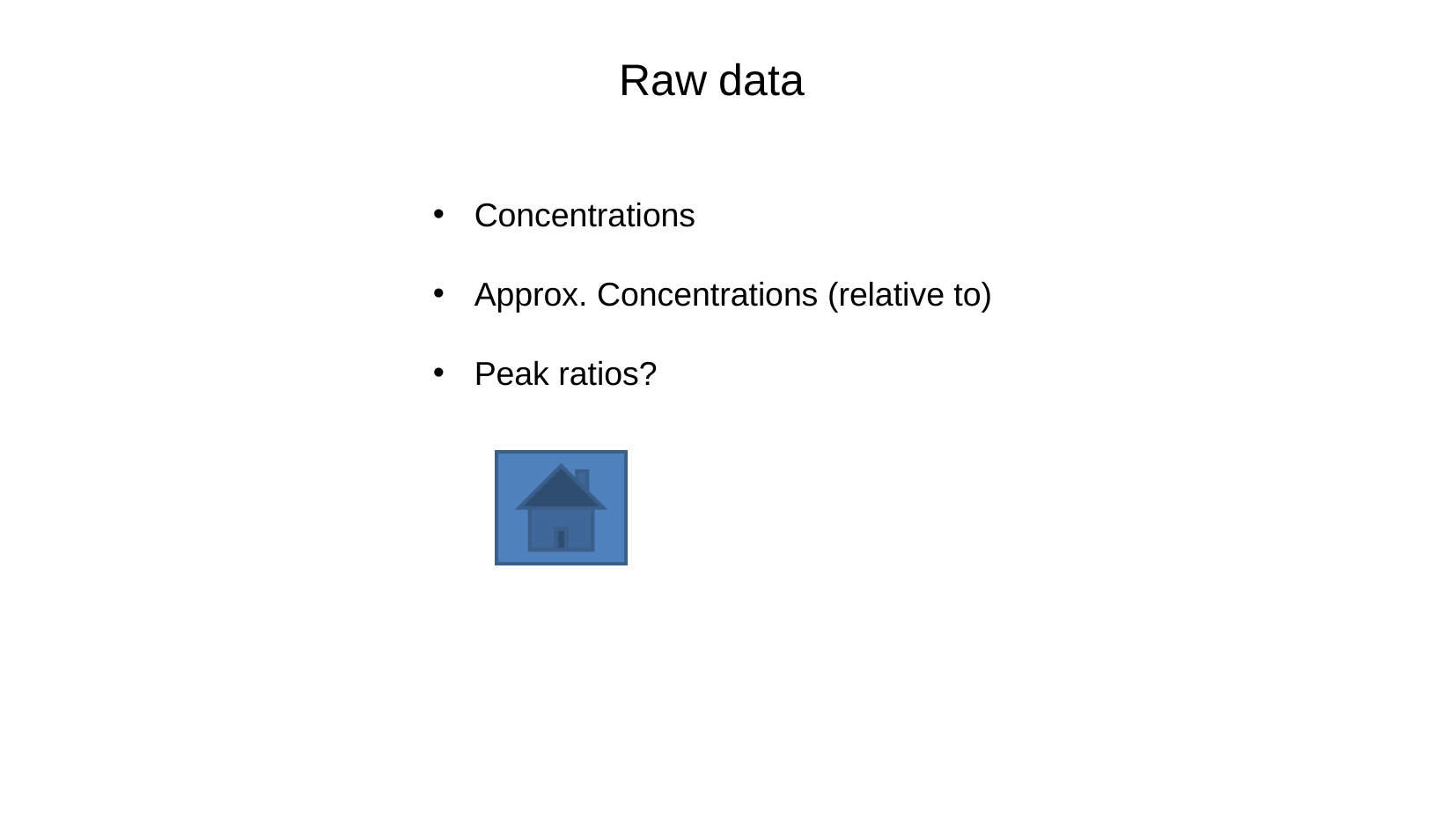

Raw data
Concentrations
Approx. Concentrations (relative to)
Peak ratios?